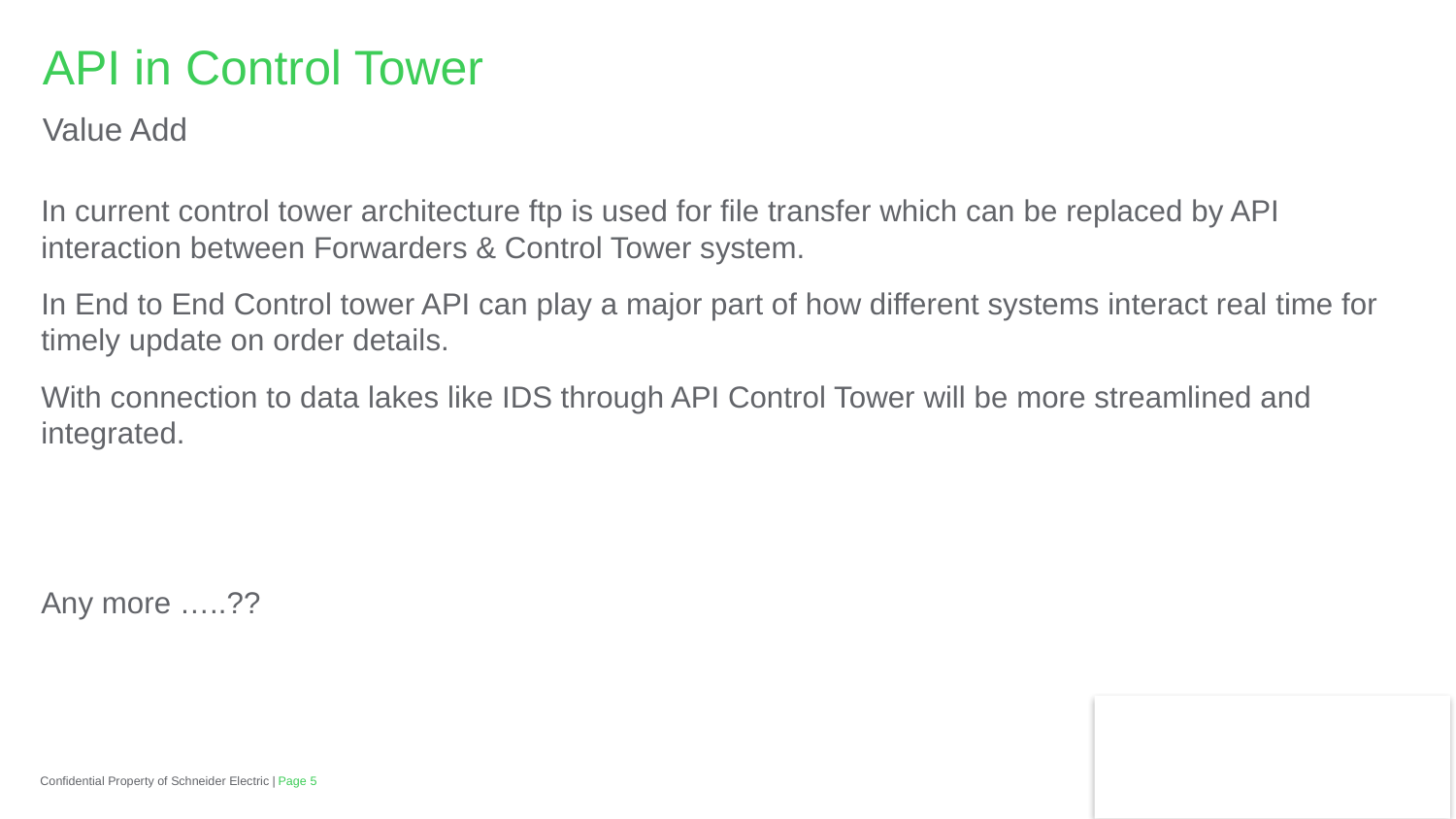

API in Control Tower
Value Add
In current control tower architecture ftp is used for file transfer which can be replaced by API interaction between Forwarders & Control Tower system.
In End to End Control tower API can play a major part of how different systems interact real time for timely update on order details.
With connection to data lakes like IDS through API Control Tower will be more streamlined and integrated.

Any more …..??

Confidential Property of Schneider Electric |
Page 5